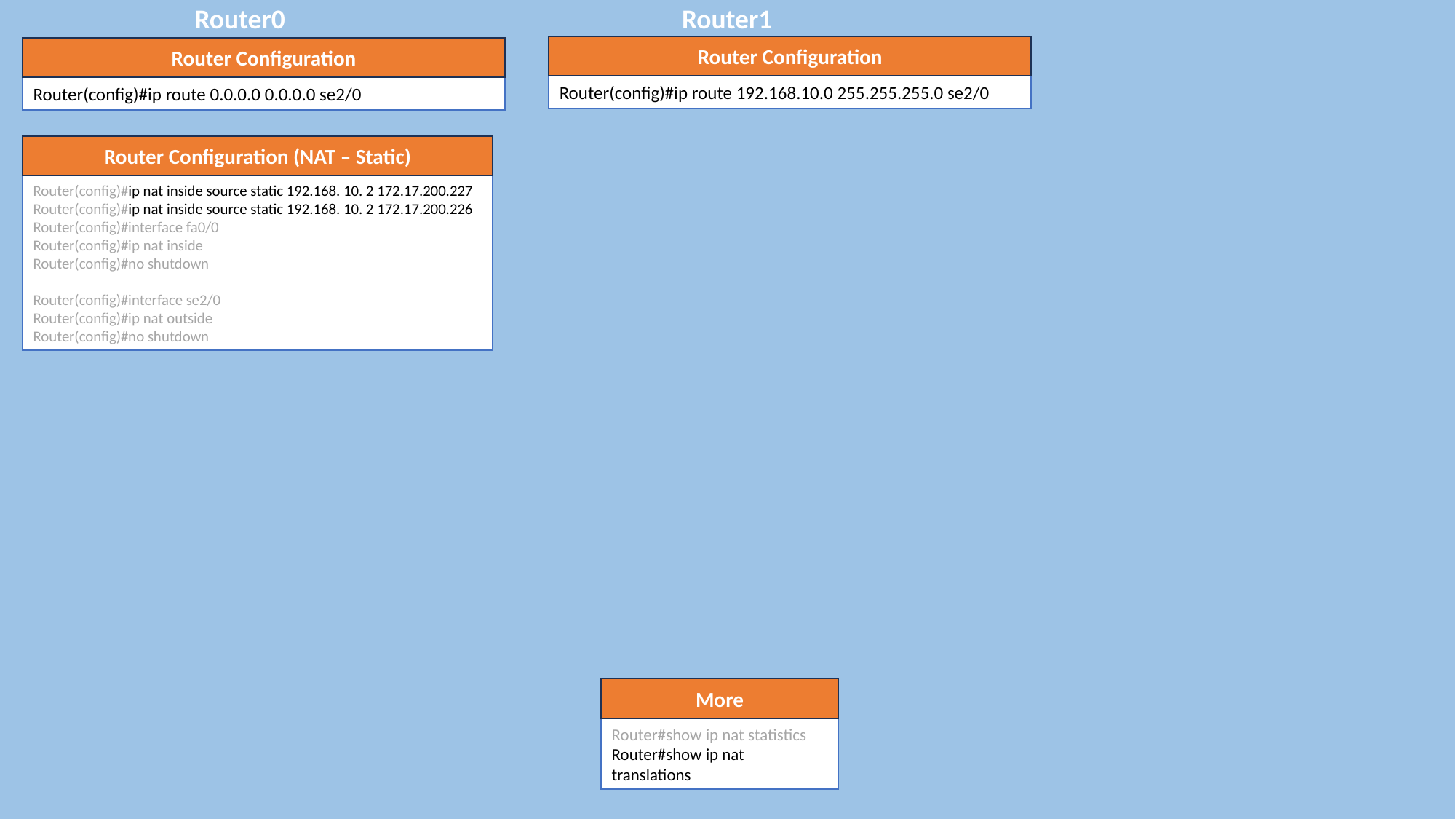

Router0
Router1
Router Configuration
Router(config)#ip route 192.168.10.0 255.255.255.0 se2/0
Router Configuration
Router(config)#ip route 0.0.0.0 0.0.0.0 se2/0
Router Configuration (NAT – Static)
Router(config)#ip nat inside source static 192.168. 10. 2 172.17.200.227
Router(config)#ip nat inside source static 192.168. 10. 2 172.17.200.226
Router(config)#interface fa0/0
Router(config)#ip nat inside
Router(config)#no shutdown

Router(config)#interface se2/0
Router(config)#ip nat outside
Router(config)#no shutdown
More
Router#show ip nat statistics
Router#show ip nat translations